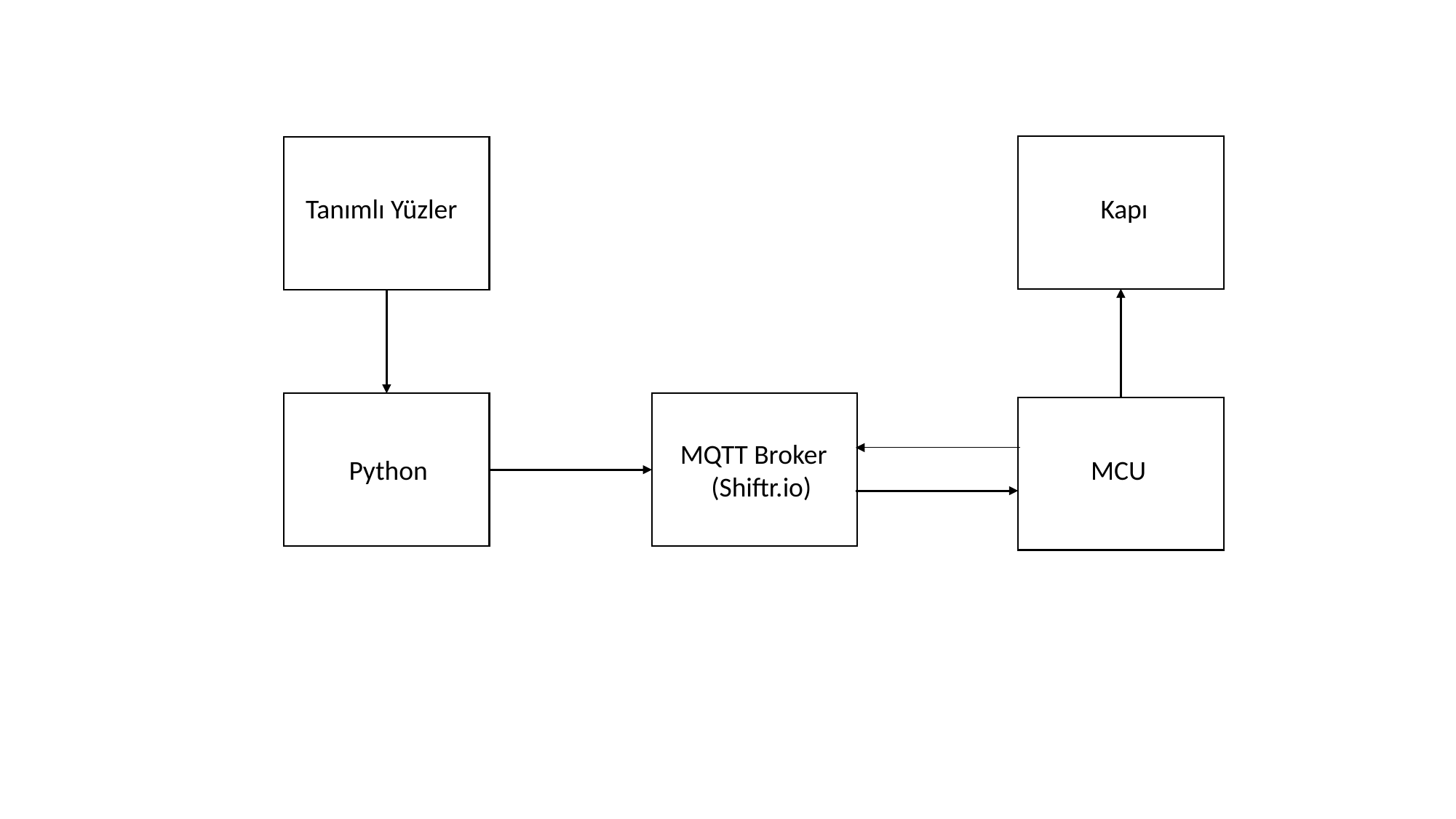

Tanımlı Yüzler
Kapı

MQTT Broker
     (Shiftr.io)
Python
MCU